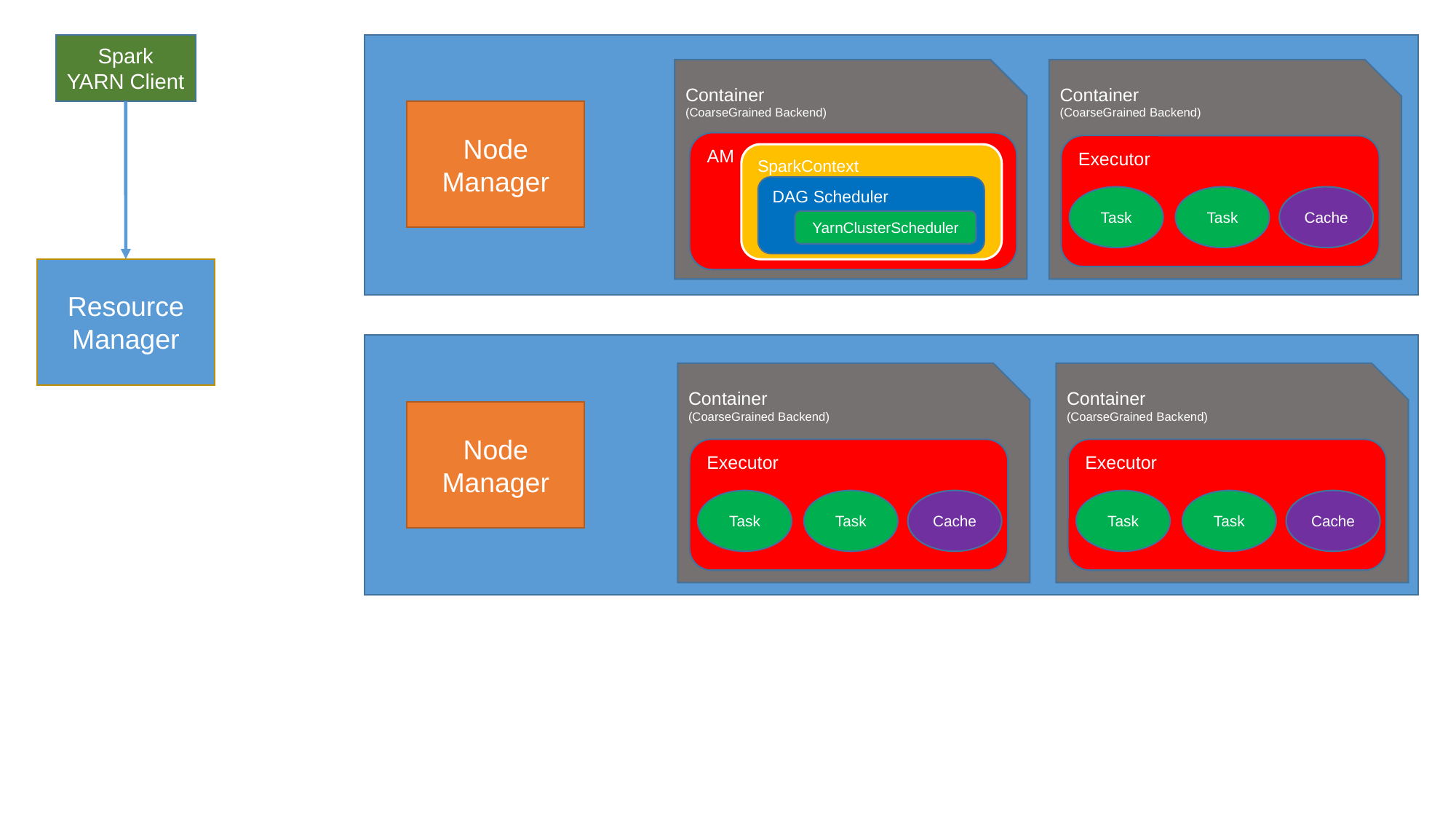

Spark YARN Client

Container
(CoarseGrained Backend)
Container
(CoarseGrained Backend)
Node
Manager
AM
Executor
SparkContext
DAG Scheduler
Task
Task
Cache
YarnClusterScheduler
Resource Manager

Container
(CoarseGrained Backend)
Container
(CoarseGrained Backend)
Node
Manager
Executor
Executor
Task
Task
Cache
Task
Task
Cache